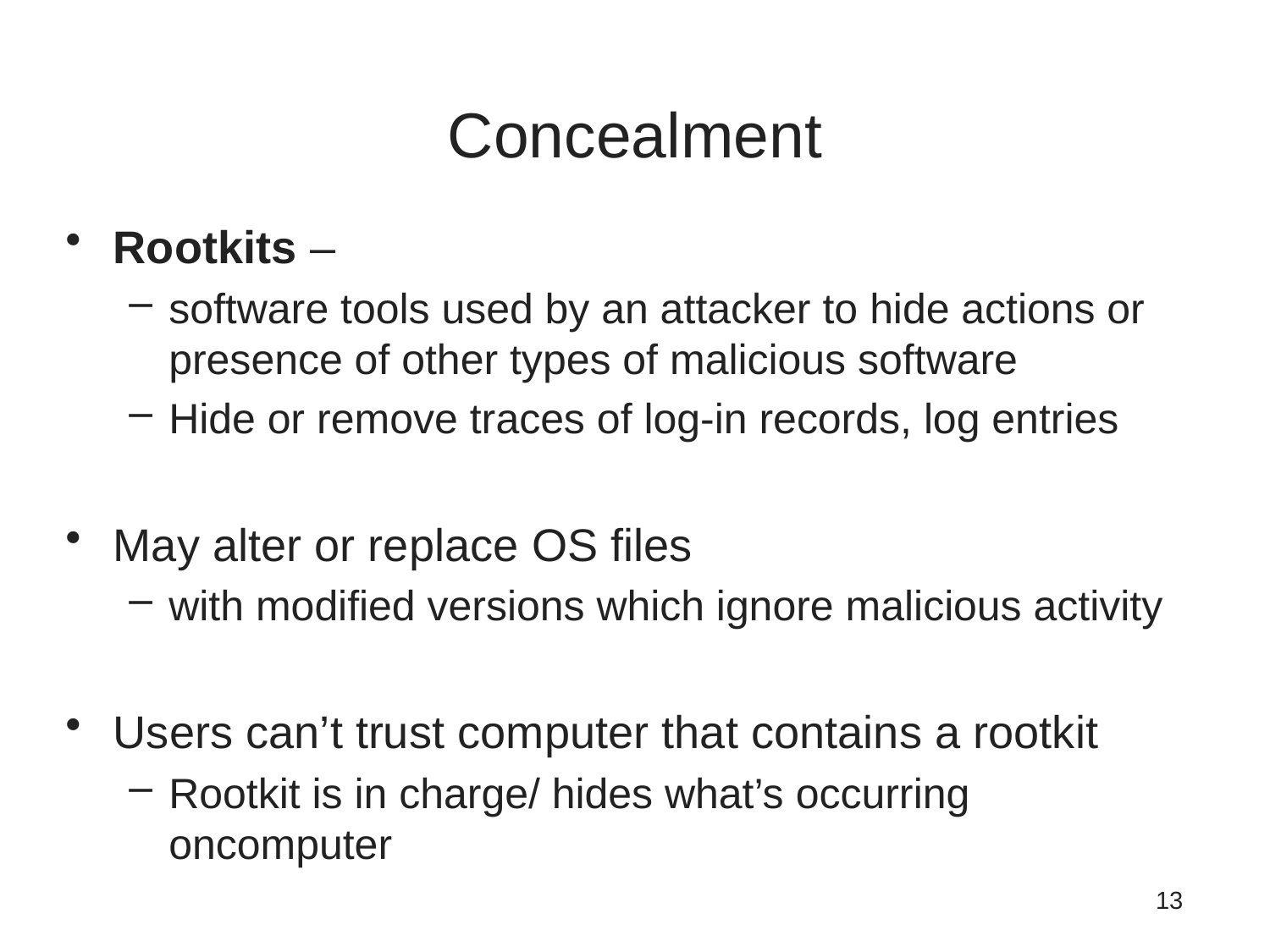

# Concealment
Rootkits –
software tools used by an attacker to hide actions or presence of other types of malicious software
Hide or remove traces of log-in records, log entries

May alter or replace OS files
with modified versions which ignore malicious activity

Users can’t trust computer that contains a rootkit
Rootkit is in charge/ hides what’s occurring oncomputer

13